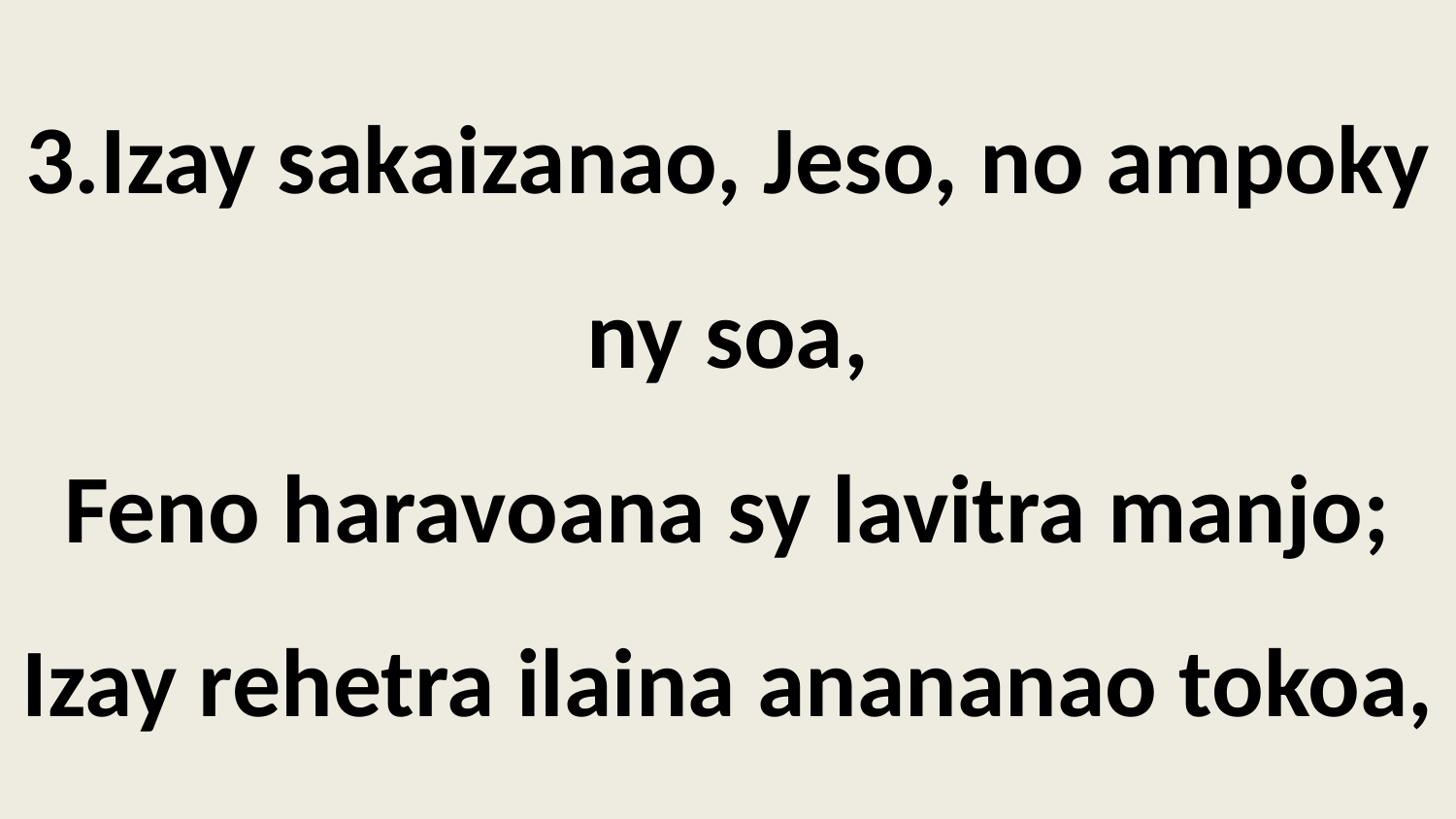

3.Izay sakaizanao, Jeso, no ampoky ny soa,
Feno haravoana sy lavitra manjo;
Izay rehetra ilaina anananao tokoa,